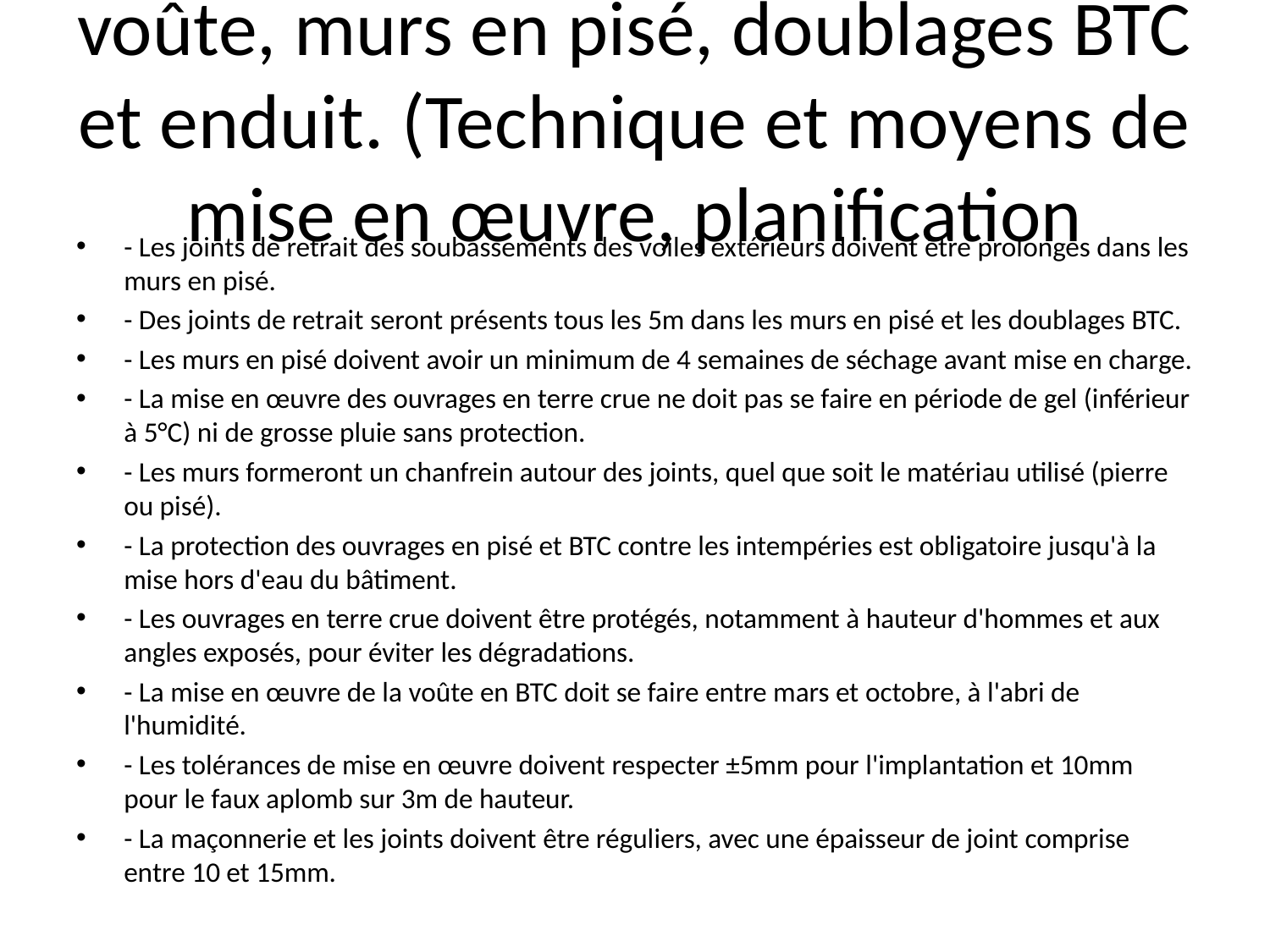

# voûte, murs en pisé, doublages BTC et enduit. (Technique et moyens de mise en œuvre, planification
- Les joints de retrait des soubassements des voiles extérieurs doivent être prolongés dans les murs en pisé.
- Des joints de retrait seront présents tous les 5m dans les murs en pisé et les doublages BTC.
- Les murs en pisé doivent avoir un minimum de 4 semaines de séchage avant mise en charge.
- La mise en œuvre des ouvrages en terre crue ne doit pas se faire en période de gel (inférieur à 5°C) ni de grosse pluie sans protection.
- Les murs formeront un chanfrein autour des joints, quel que soit le matériau utilisé (pierre ou pisé).
- La protection des ouvrages en pisé et BTC contre les intempéries est obligatoire jusqu'à la mise hors d'eau du bâtiment.
- Les ouvrages en terre crue doivent être protégés, notamment à hauteur d'hommes et aux angles exposés, pour éviter les dégradations.
- La mise en œuvre de la voûte en BTC doit se faire entre mars et octobre, à l'abri de l'humidité.
- Les tolérances de mise en œuvre doivent respecter ±5mm pour l'implantation et 10mm pour le faux aplomb sur 3m de hauteur.
- La maçonnerie et les joints doivent être réguliers, avec une épaisseur de joint comprise entre 10 et 15mm.